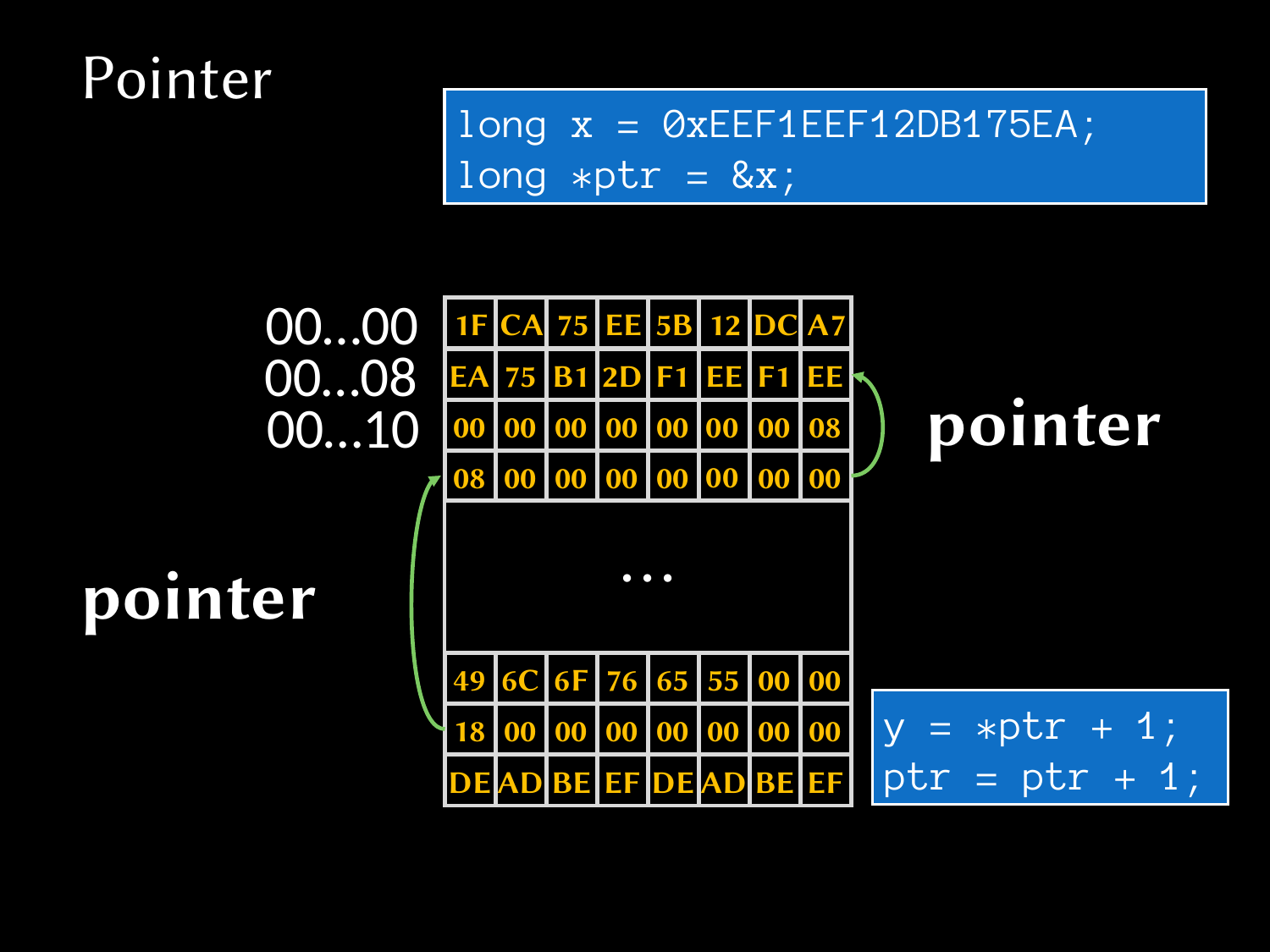

# Pointer
long x = 0xEEF1EEF12DB175EA;
long *ptr = &x;
00…00
1F

CA

75

EE

5B

12

DC

A7

00…08
EE
EA

75

B1

2D

F1

F1

EE

pointer
00…10
00
00

00

00

00

00

00

08

00
08

00

00

00

00

00

00

• • •
pointer
49

6C

6F

76

65

55

00

00

y = *ptr + 1;
ptr = ptr + 1;
18

00

00

00

00

00

00

00

DE

AD

BE

EF

DE

AD

BE

EF